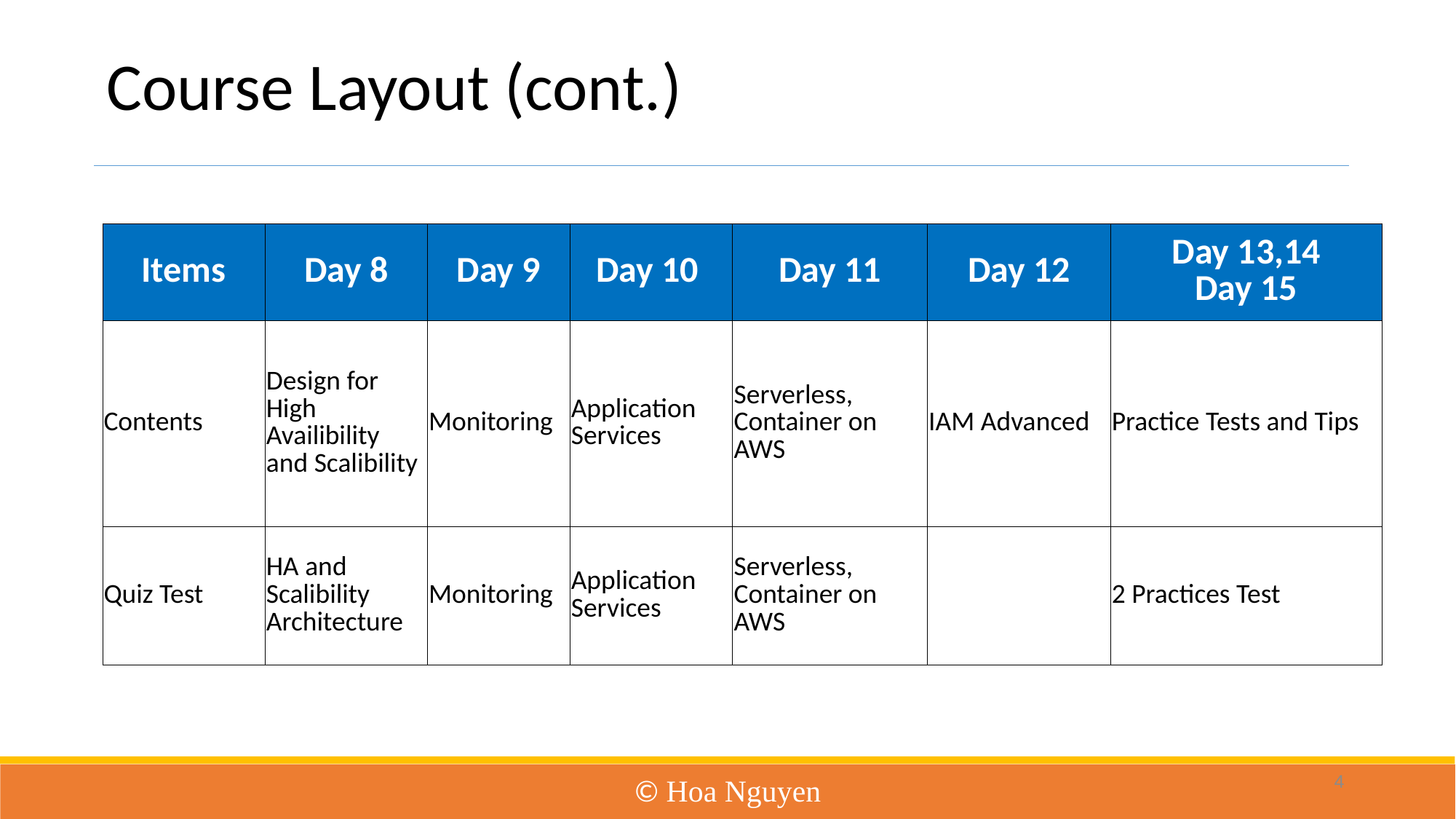

# Course Layout (cont.)
| Items | Day 8 | Day 9 | Day 10 | Day 11 | Day 12 | Day 13,14 Day 15 |
| --- | --- | --- | --- | --- | --- | --- |
| Contents | Design for High Availibility and Scalibility | Monitoring | Application Services | Serverless, Container on AWS | IAM Advanced | Practice Tests and Tips |
| Quiz Test | HA and Scalibility Architecture | Monitoring | Application Services | Serverless, Container on AWS |  | 2 Practices Test |
4
© Hoa Nguyen